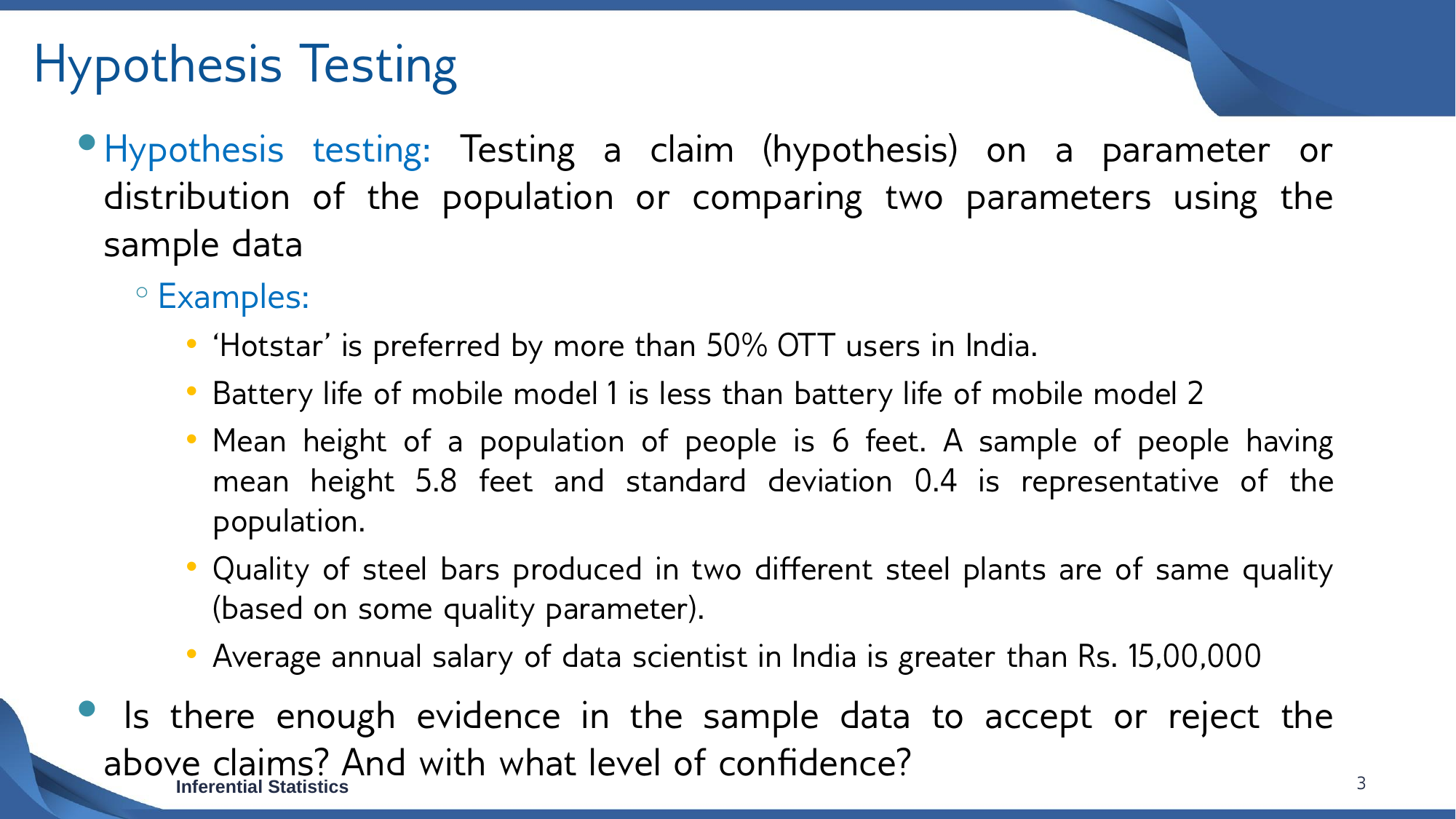

# Hypothesis Testing
Hypothesis testing: Testing a claim (hypothesis) on a parameter or distribution of the population or comparing two parameters using the sample data
Examples:
‘Hotstar’ is preferred by more than 50% OTT users in India.
Battery life of mobile model 1 is less than battery life of mobile model 2
Mean height of a population of people is 6 feet. A sample of people having mean height 5.8 feet and standard deviation 0.4 is representative of the population.
Quality of steel bars produced in two different steel plants are of same quality (based on some quality parameter).
Average annual salary of data scientist in India is greater than Rs. 15,00,000
 Is there enough evidence in the sample data to accept or reject the above claims? And with what level of confidence?